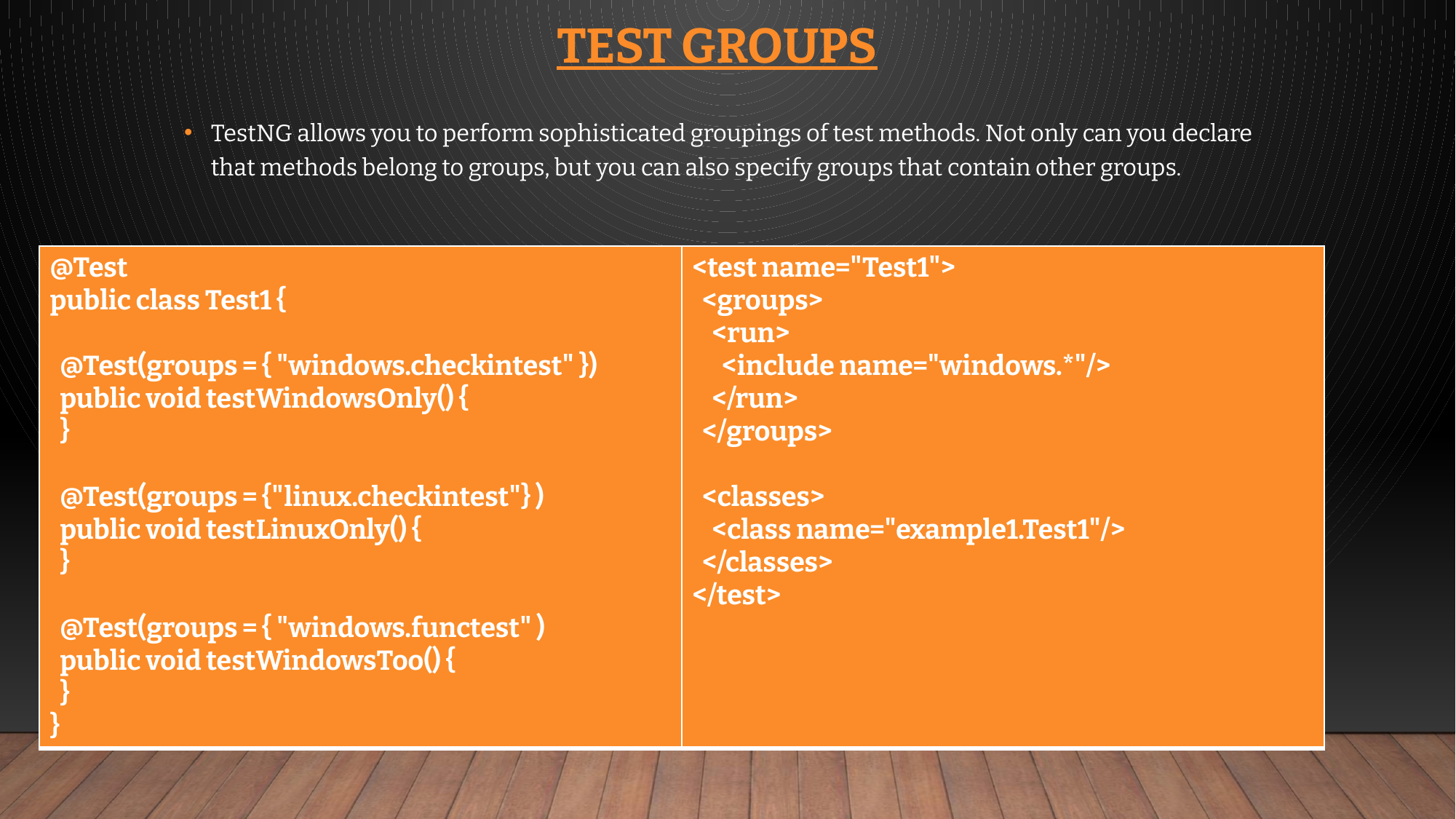

# Test groups
TestNG allows you to perform sophisticated groupings of test methods. Not only can you declare that methods belong to groups, but you can also specify groups that contain other groups.

| @Test public class Test1 { @Test(groups = { "windows.checkintest" }) public void testWindowsOnly() { } @Test(groups = {"linux.checkintest"} ) public void testLinuxOnly() { } @Test(groups = { "windows.functest" ) public void testWindowsToo() { } } | <test name="Test1"> <groups> <run> <include name="windows.\*"/> </run> </groups> <classes> <class name="example1.Test1"/> </classes> </test> |
| --- | --- |